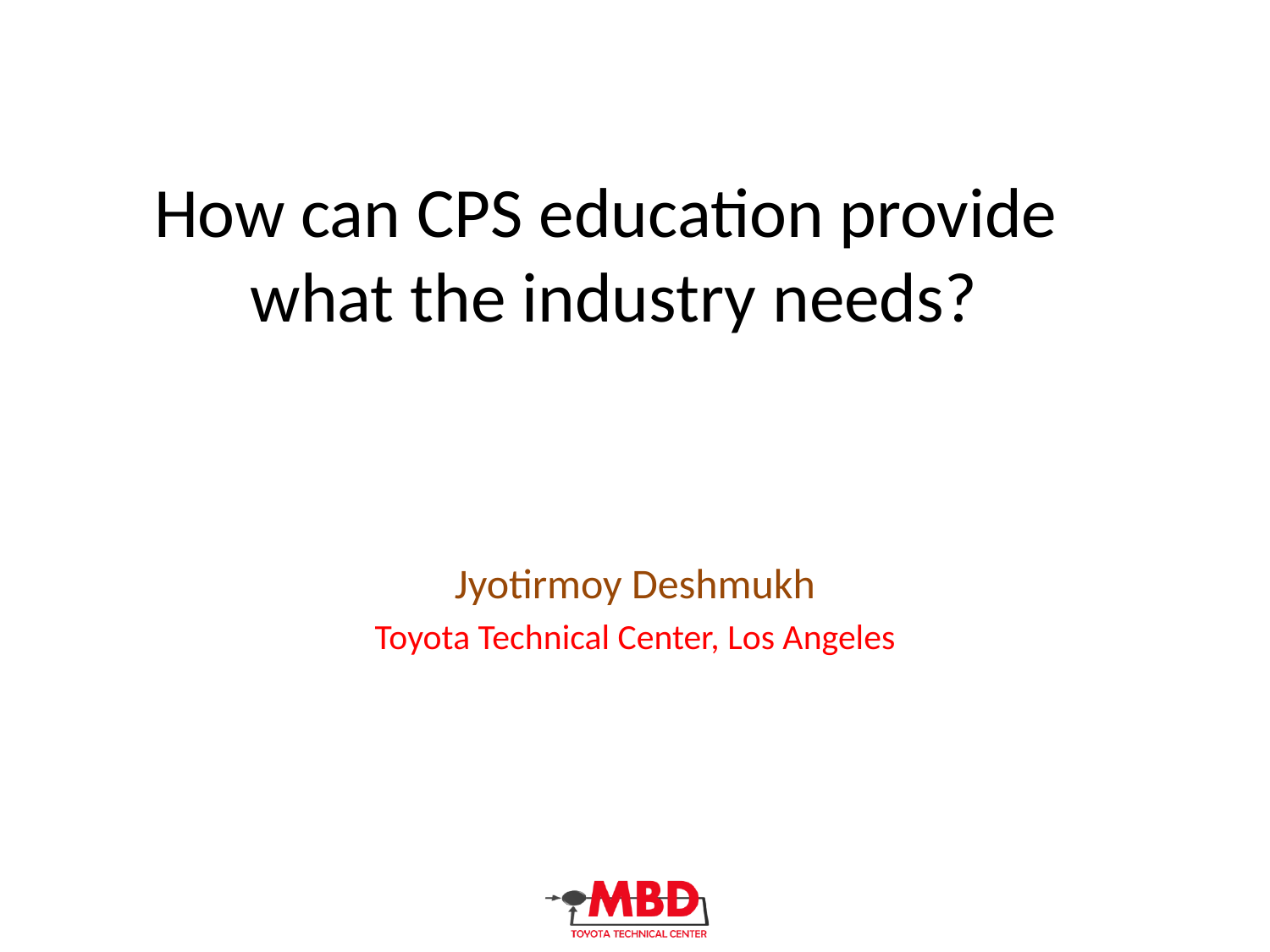

# How can CPS education provide what the industry needs?
Jyotirmoy Deshmukh
Toyota Technical Center, Los Angeles